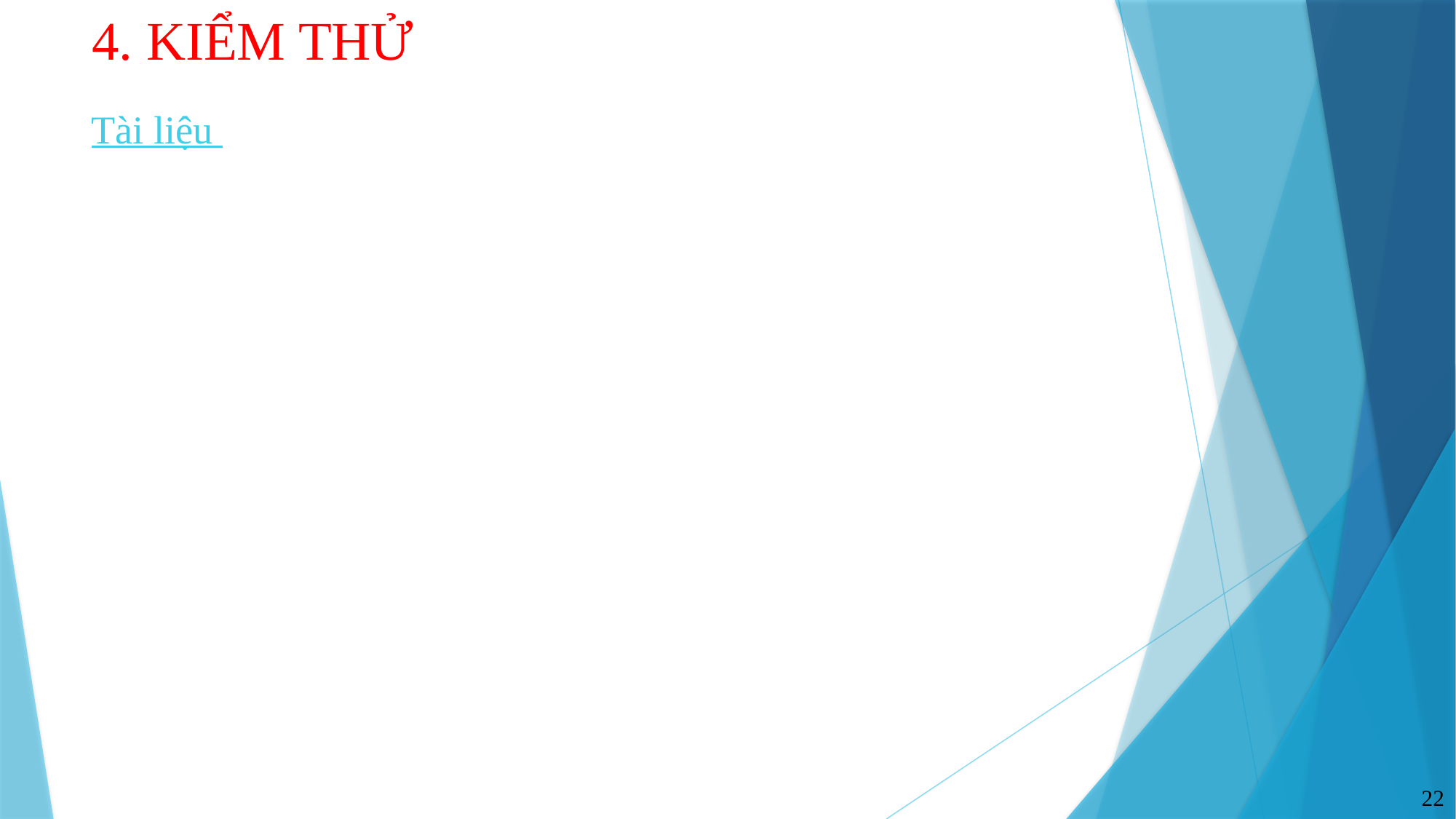

# 4. KIỂM THỬ
Tài liệu
22